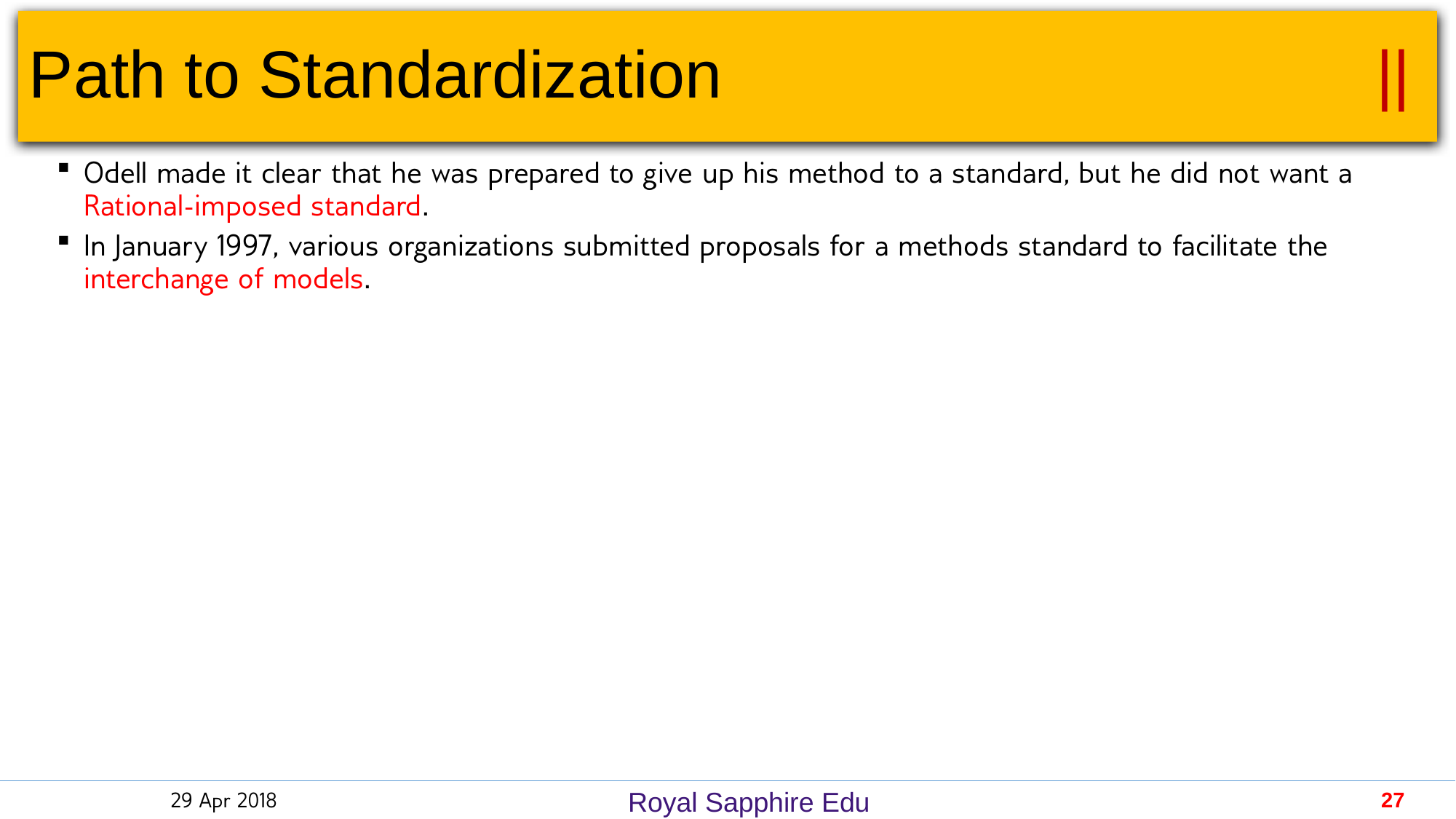

# Path to Standardization						  ||
Odell made it clear that he was prepared to give up his method to a standard, but he did not want a Rational-imposed standard.
In January 1997, various organizations submitted proposals for a methods standard to facilitate the interchange of models.
29 Apr 2018
27